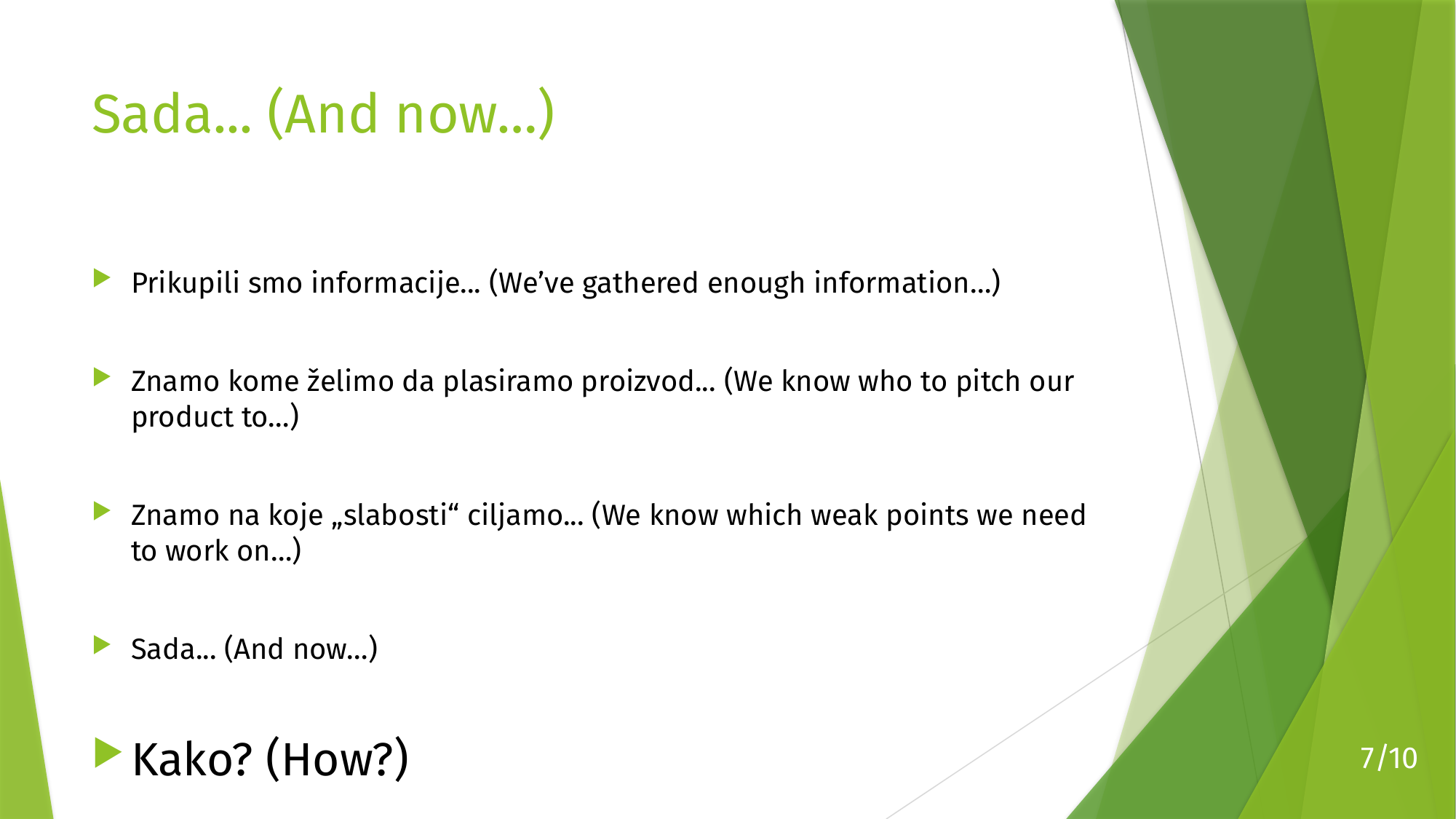

# Sada... (And now…)
Prikupili smo informacije... (We’ve gathered enough information…)

Znamo kome želimo da plasiramo proizvod... (We know who to pitch our product to…)

Znamo na koje „slabosti“ ciljamo... (We know which weak points we need to work on…)

Sada... (And now…)

Kako? (How?)
7/10